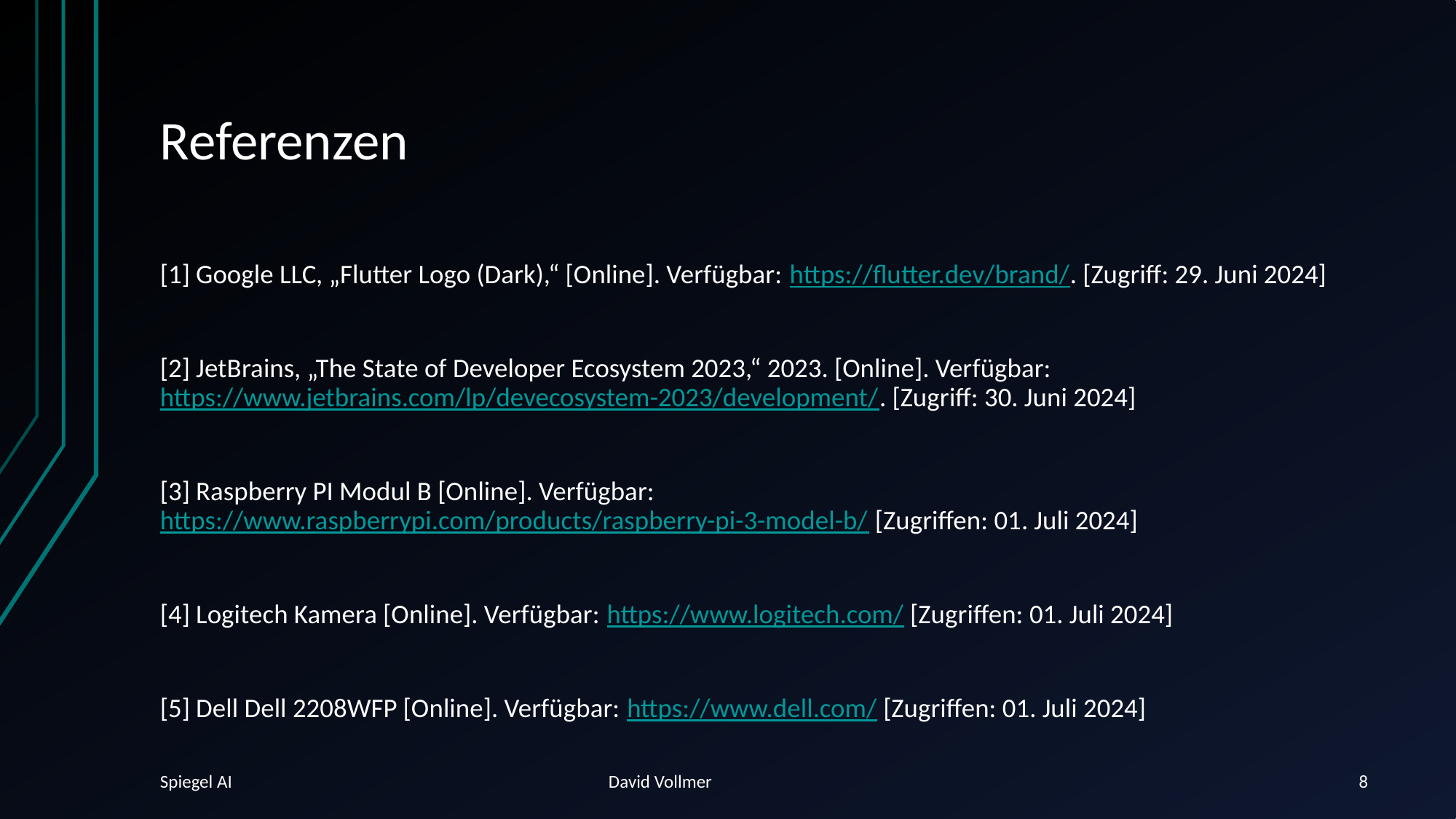

# Referenzen

[1] Google LLC, „Flutter Logo (Dark),“ [Online]. Verfügbar: https://flutter.dev/brand/. [Zugriff: 29. Juni 2024]

[2] JetBrains, „The State of Developer Ecosystem 2023,“ 2023. [Online]. Verfügbar: https://www.jetbrains.com/lp/devecosystem-2023/development/. [Zugriff: 30. Juni 2024]

[3] Raspberry PI Modul B [Online]. Verfügbar:
https://www.raspberrypi.com/products/raspberry-pi-3-model-b/ [Zugriffen: 01. Juli 2024]

[4] Logitech Kamera [Online]. Verfügbar: https://www.logitech.com/ [Zugriffen: 01. Juli 2024]

[5] Dell Dell 2208WFP [Online]. Verfügbar: https://www.dell.com/ [Zugriffen: 01. Juli 2024]
Spiegel AI 			                             David Vollmer
8